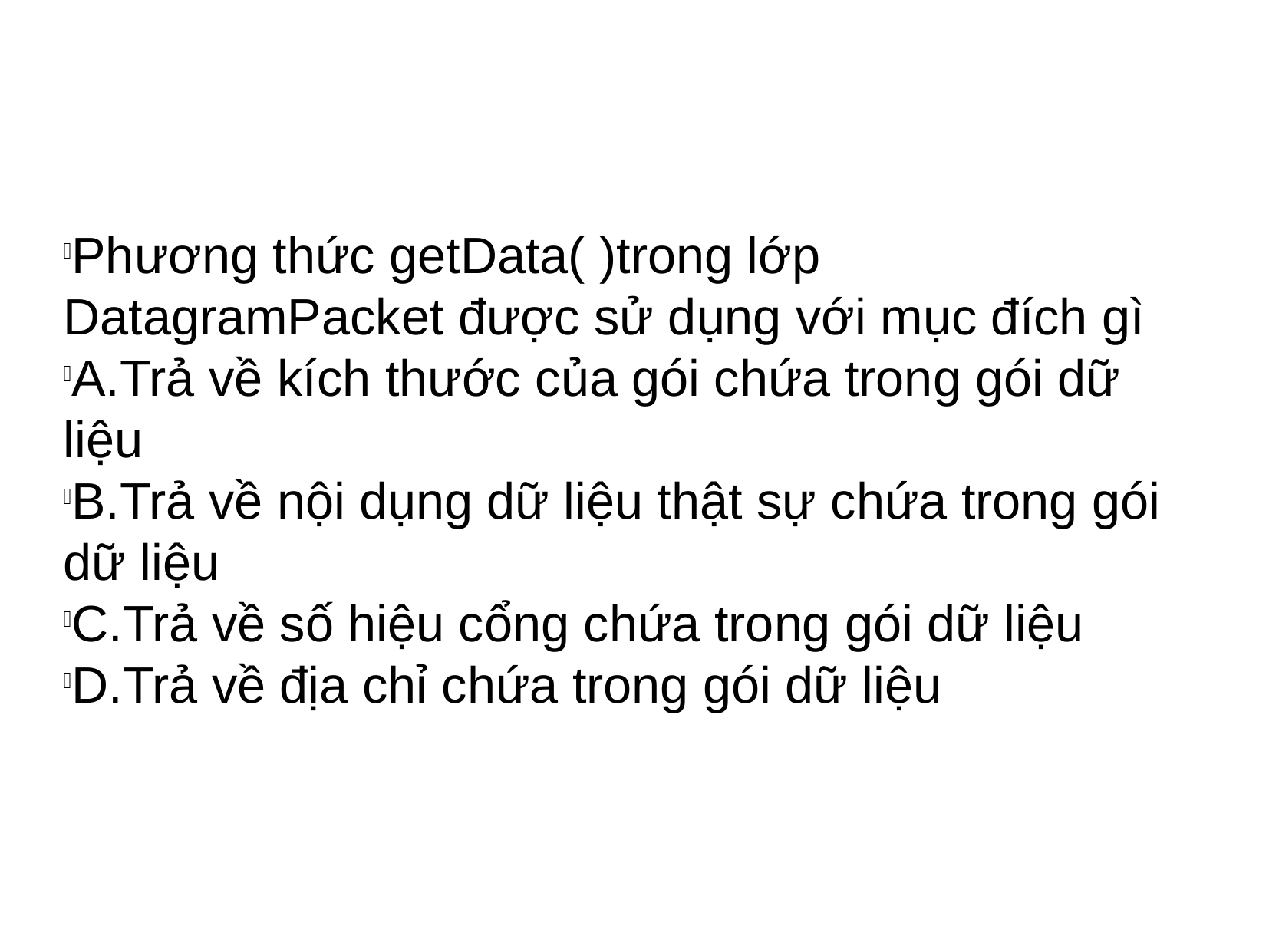

Phương thức getData( )trong lớp DatagramPacket được sử dụng với mục đích gì
A.Trả về kích thước của gói chứa trong gói dữ liệu
B.Trả về nội dụng dữ liệu thật sự chứa trong gói dữ liệu
C.Trả về số hiệu cổng chứa trong gói dữ liệu
D.Trả về địa chỉ chứa trong gói dữ liệu